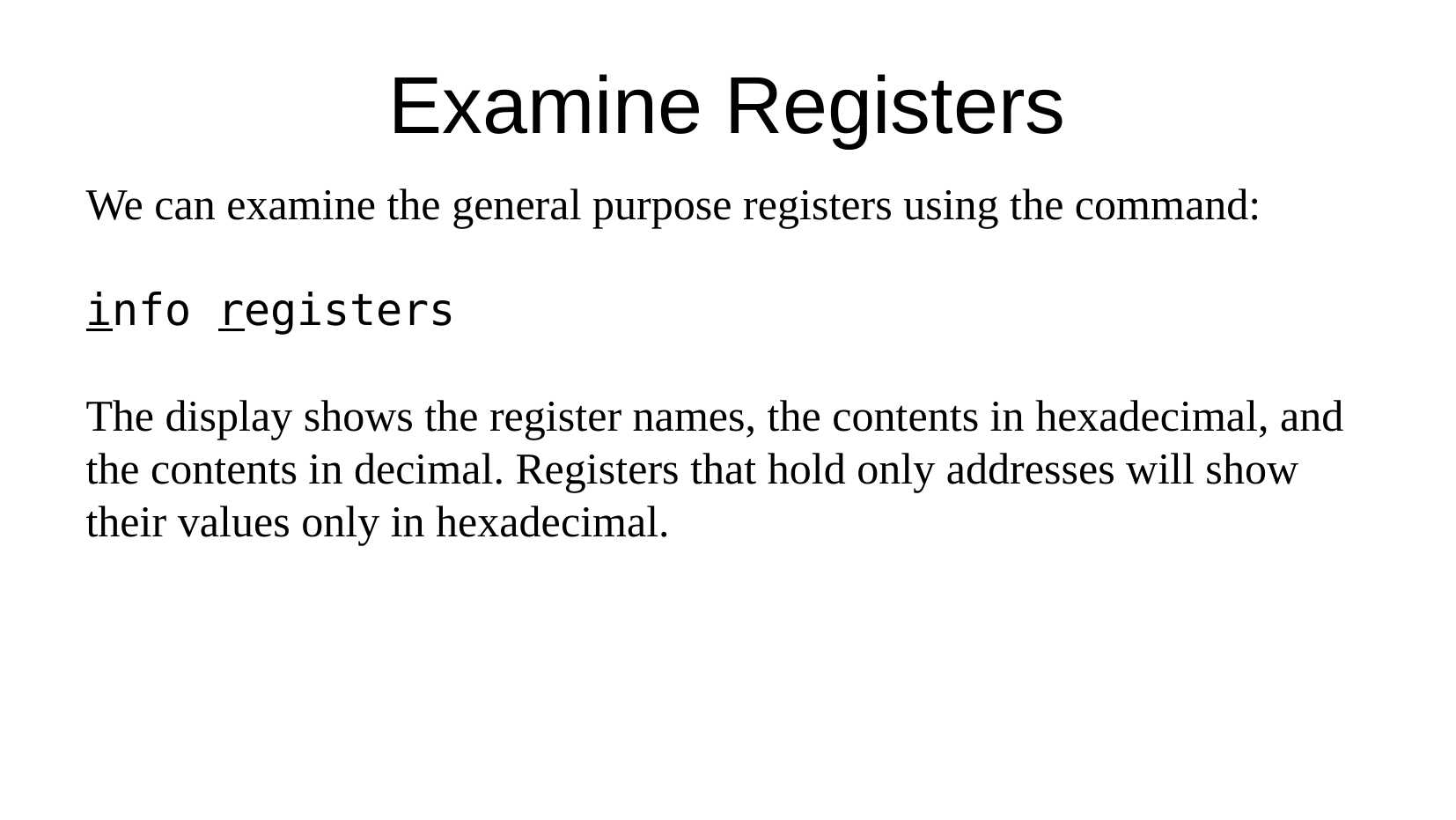

Examine Registers
We can examine the general purpose registers using the command:

info registers

The display shows the register names, the contents in hexadecimal, and the contents in decimal. Registers that hold only addresses will show their values only in hexadecimal.